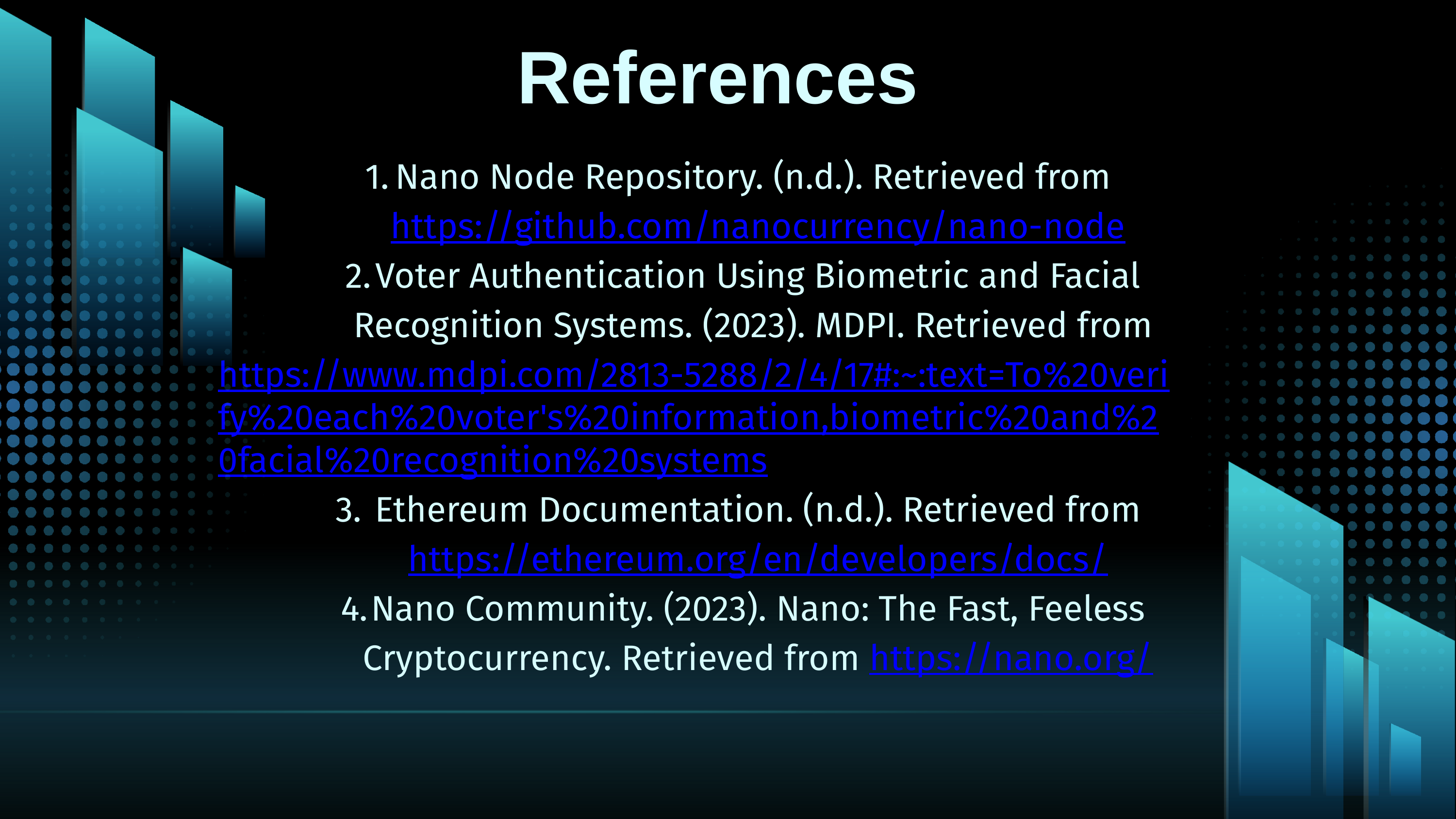

References

Nano Node Repository. (n.d.). Retrieved from https://github.com/nanocurrency/nano-node
Voter Authentication Using Biometric and Facial Recognition Systems. (2023). MDPI. Retrieved from https://www.mdpi.com/2813-5288/2/4/17#:~:text=To%20verify%20each%20voter's%20information,biometric%20and%20facial%20recognition%20systems
 Ethereum Documentation. (n.d.). Retrieved from https://ethereum.org/en/developers/docs/
Nano Community. (2023). Nano: The Fast, Feeless Cryptocurrency. Retrieved from https://nano.org/